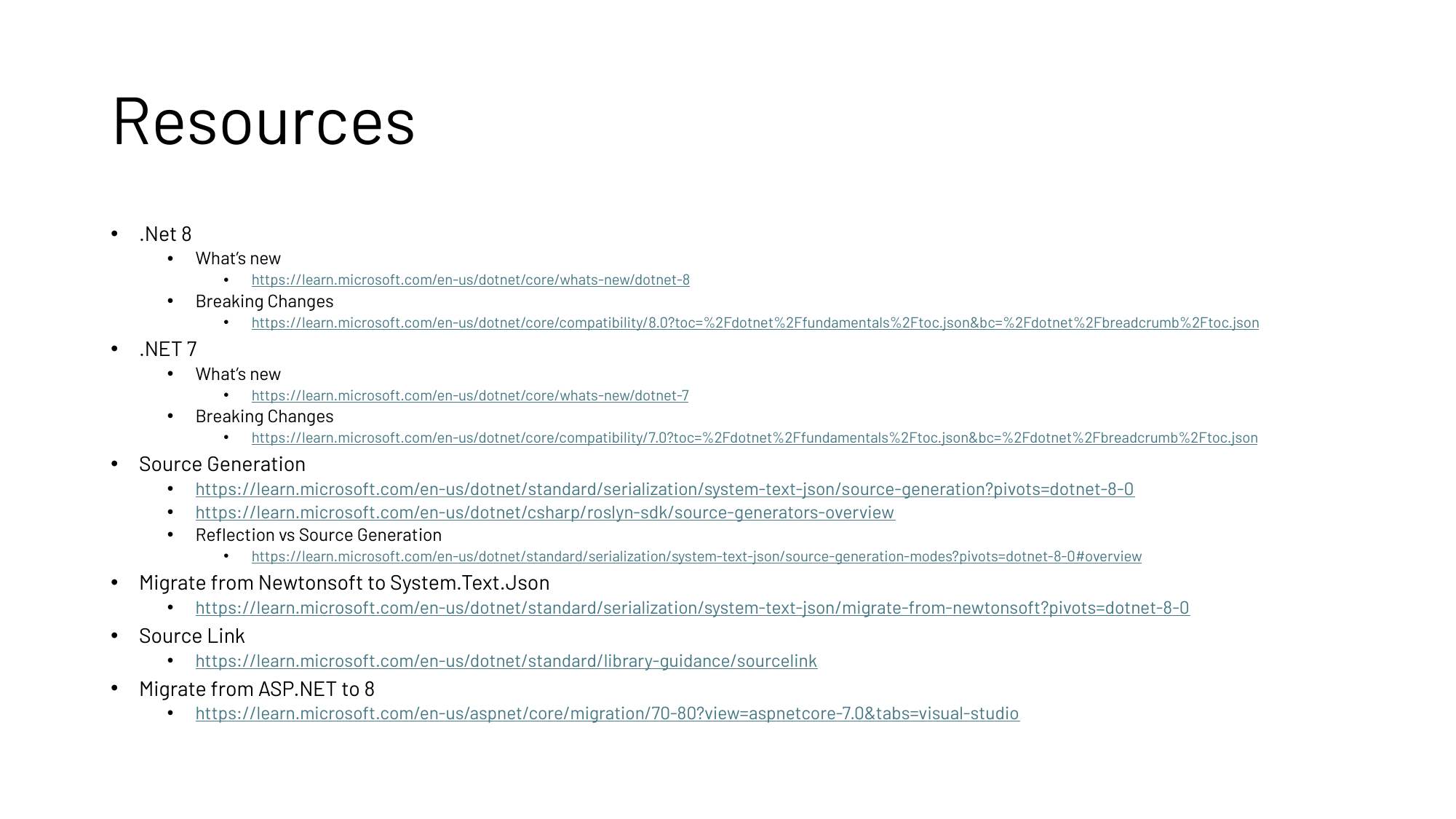

# Resources
.Net 8
What’s new
https://learn.microsoft.com/en-us/dotnet/core/whats-new/dotnet-8
Breaking Changes
https://learn.microsoft.com/en-us/dotnet/core/compatibility/8.0?toc=%2Fdotnet%2Ffundamentals%2Ftoc.json&bc=%2Fdotnet%2Fbreadcrumb%2Ftoc.json
.NET 7
What’s new
https://learn.microsoft.com/en-us/dotnet/core/whats-new/dotnet-7
Breaking Changes
https://learn.microsoft.com/en-us/dotnet/core/compatibility/7.0?toc=%2Fdotnet%2Ffundamentals%2Ftoc.json&bc=%2Fdotnet%2Fbreadcrumb%2Ftoc.json
Source Generation
https://learn.microsoft.com/en-us/dotnet/standard/serialization/system-text-json/source-generation?pivots=dotnet-8-0
https://learn.microsoft.com/en-us/dotnet/csharp/roslyn-sdk/source-generators-overview
Reflection vs Source Generation
https://learn.microsoft.com/en-us/dotnet/standard/serialization/system-text-json/source-generation-modes?pivots=dotnet-8-0#overview
Migrate from Newtonsoft to System.Text.Json
https://learn.microsoft.com/en-us/dotnet/standard/serialization/system-text-json/migrate-from-newtonsoft?pivots=dotnet-8-0
Source Link
https://learn.microsoft.com/en-us/dotnet/standard/library-guidance/sourcelink
Migrate from ASP.NET to 8
https://learn.microsoft.com/en-us/aspnet/core/migration/70-80?view=aspnetcore-7.0&tabs=visual-studio